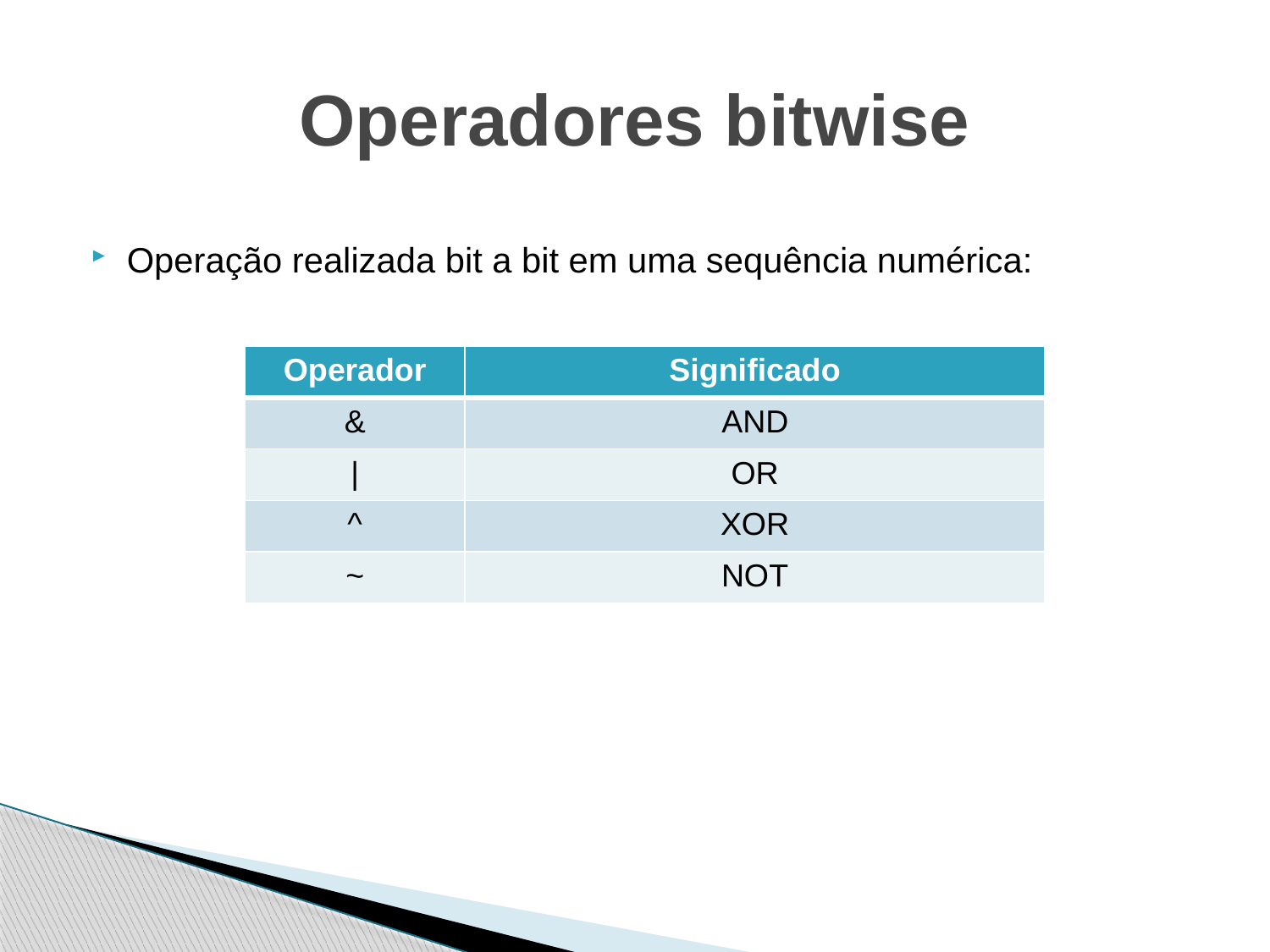

# Operadores bitwise
Operação realizada bit a bit em uma sequência numérica:

| Operador | Significado |
| --- | --- |
| & | AND |
| | | OR |
| ^ | XOR |
| ~ | NOT |